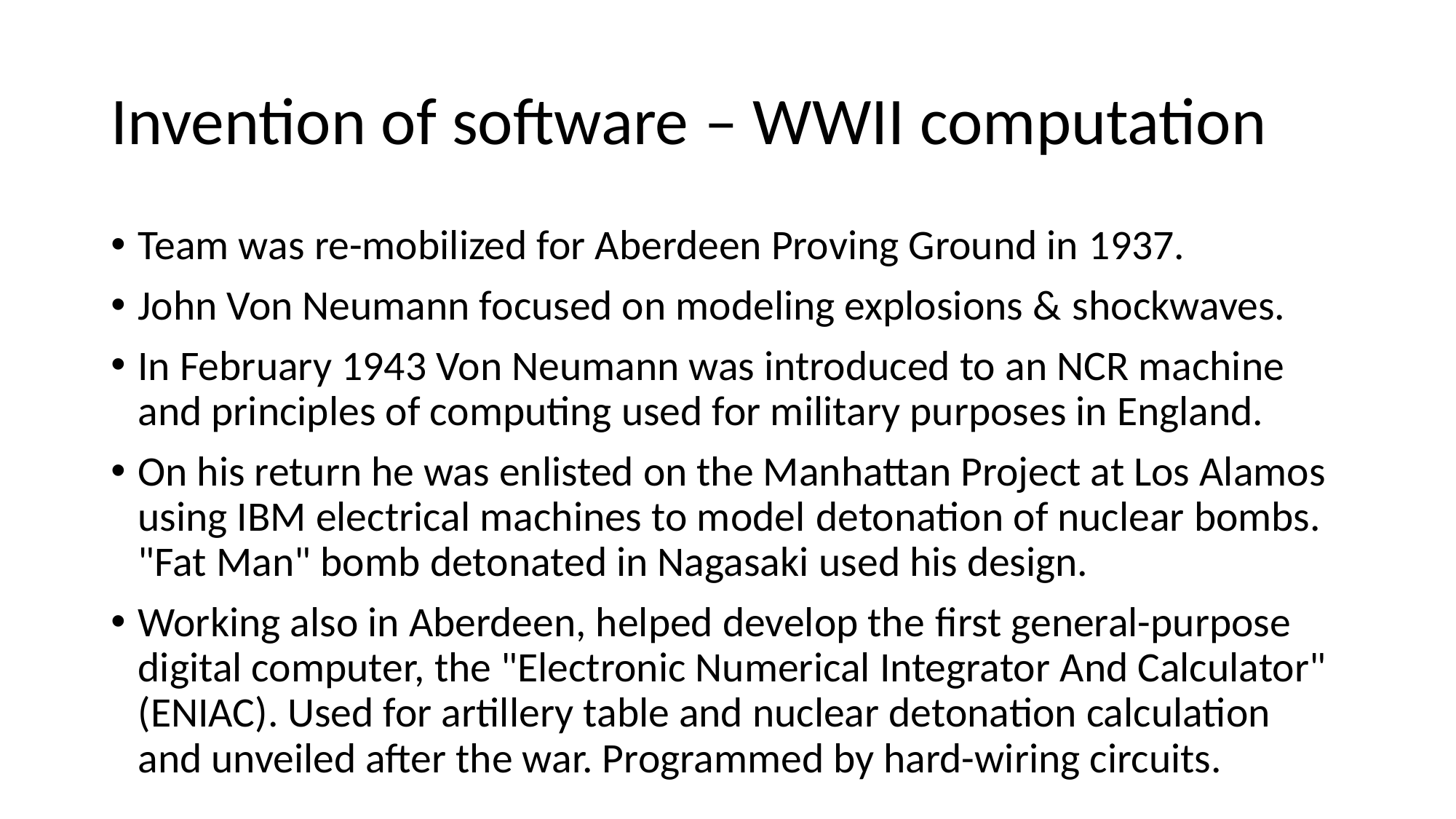

# Invention of software – WWII computation
Team was re-mobilized for Aberdeen Proving Ground in 1937.
John Von Neumann focused on modeling explosions & shockwaves.
In February 1943 Von Neumann was introduced to an NCR machine and principles of computing used for military purposes in England.
On his return he was enlisted on the Manhattan Project at Los Alamos using IBM electrical machines to model detonation of nuclear bombs. "Fat Man" bomb detonated in Nagasaki used his design.
Working also in Aberdeen, helped develop the first general-purpose digital computer, the "Electronic Numerical Integrator And Calculator" (ENIAC). Used for artillery table and nuclear detonation calculation and unveiled after the war. Programmed by hard-wiring circuits.